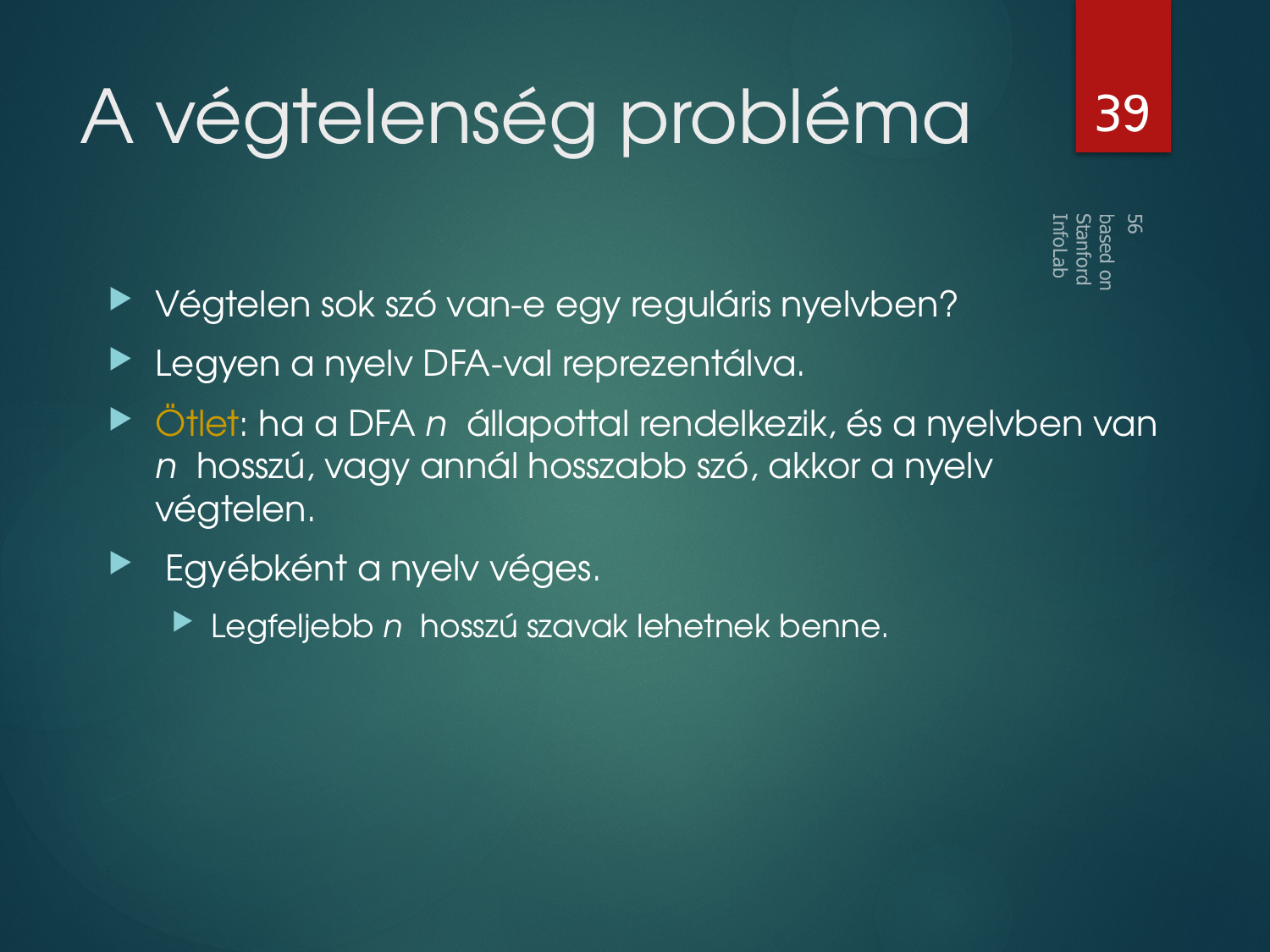

39
# A végtelenség probléma
based on Stanford InfoLab
Végtelen sok szó van-e egy reguláris nyelvben?
Legyen a nyelv DFA-val reprezentálva.
Ötlet: ha a DFA n  állapottal rendelkezik, és a nyelvben van n  hosszú, vagy annál hosszabb szó, akkor a nyelv végtelen.
 Egyébként a nyelv véges.
Legfeljebb n  hosszú szavak lehetnek benne.
56